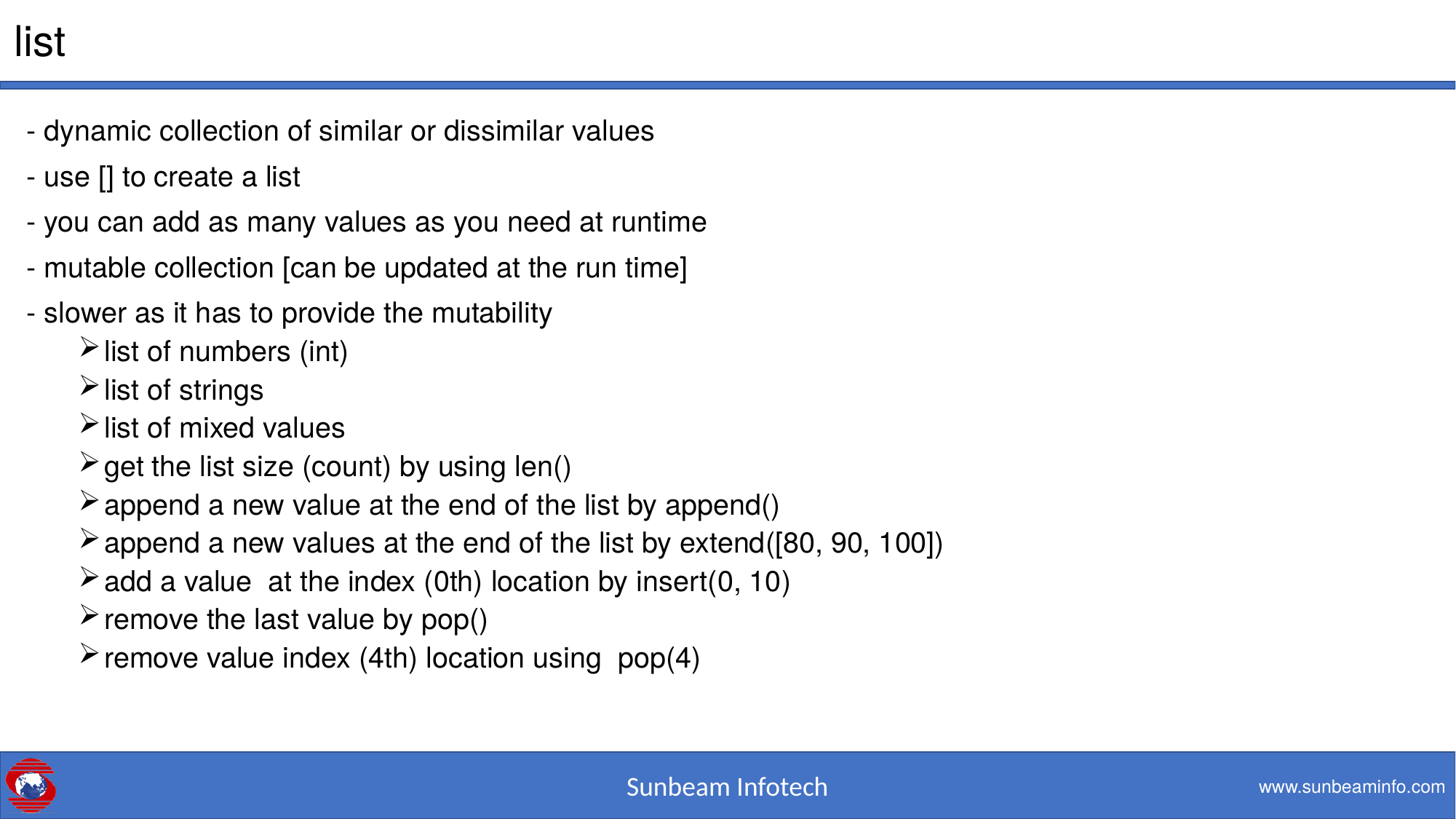

# list
- dynamic collection of similar or dissimilar values
- use [] to create a list
- you can add as many values as you need at runtime
- mutable collection [can be updated at the run time]
- slower as it has to provide the mutability
list of numbers (int)
list of strings
list of mixed values
get the list size (count) by using len()
append a new value at the end of the list by append()
append a new values at the end of the list by extend([80, 90, 100])
add a value  at the index (0th) location by insert(0, 10)
remove the last value by pop()
remove value index (4th) location using  pop(4)